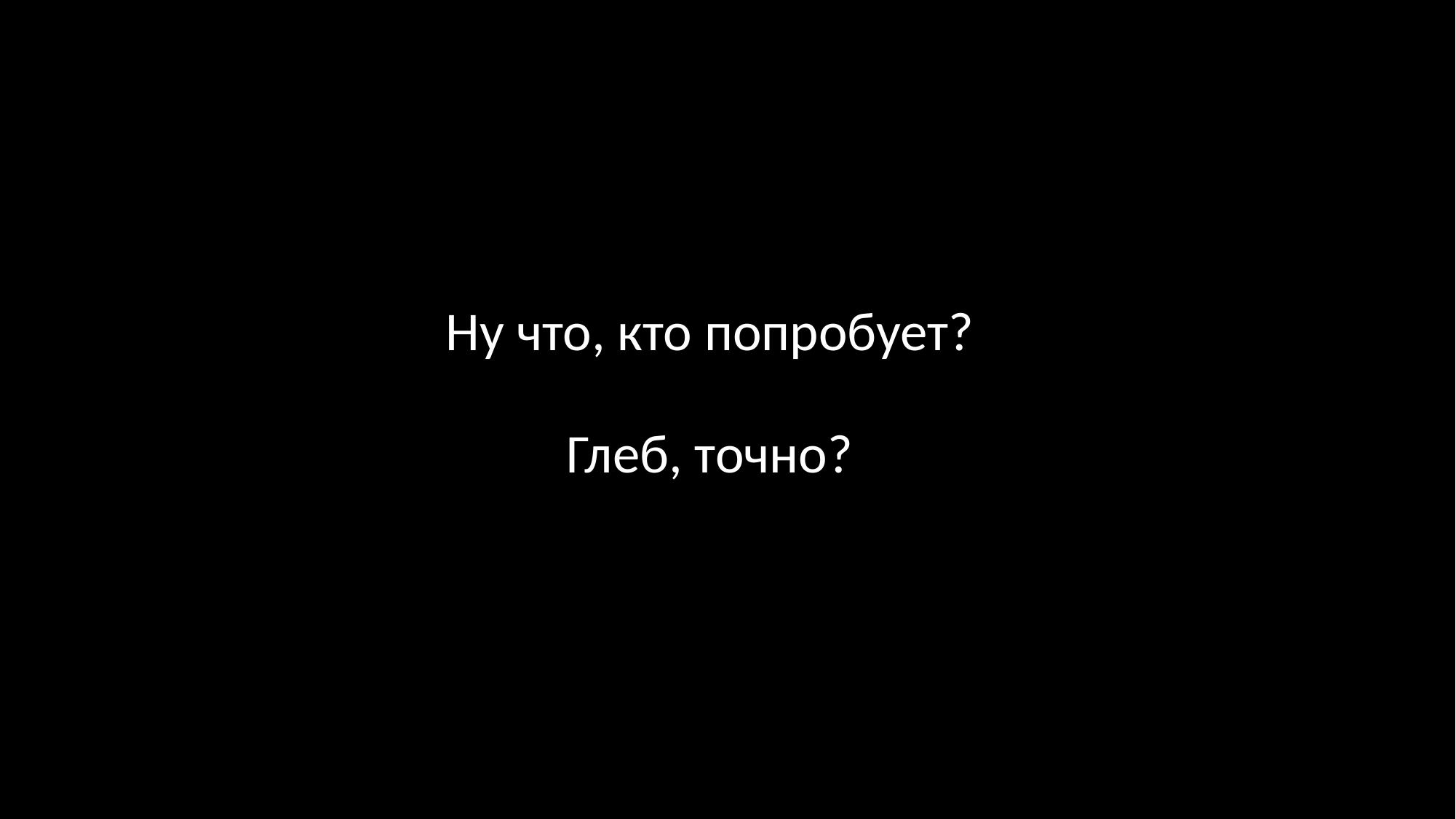

# Ну что, кто попробует?
Глеб, точно?